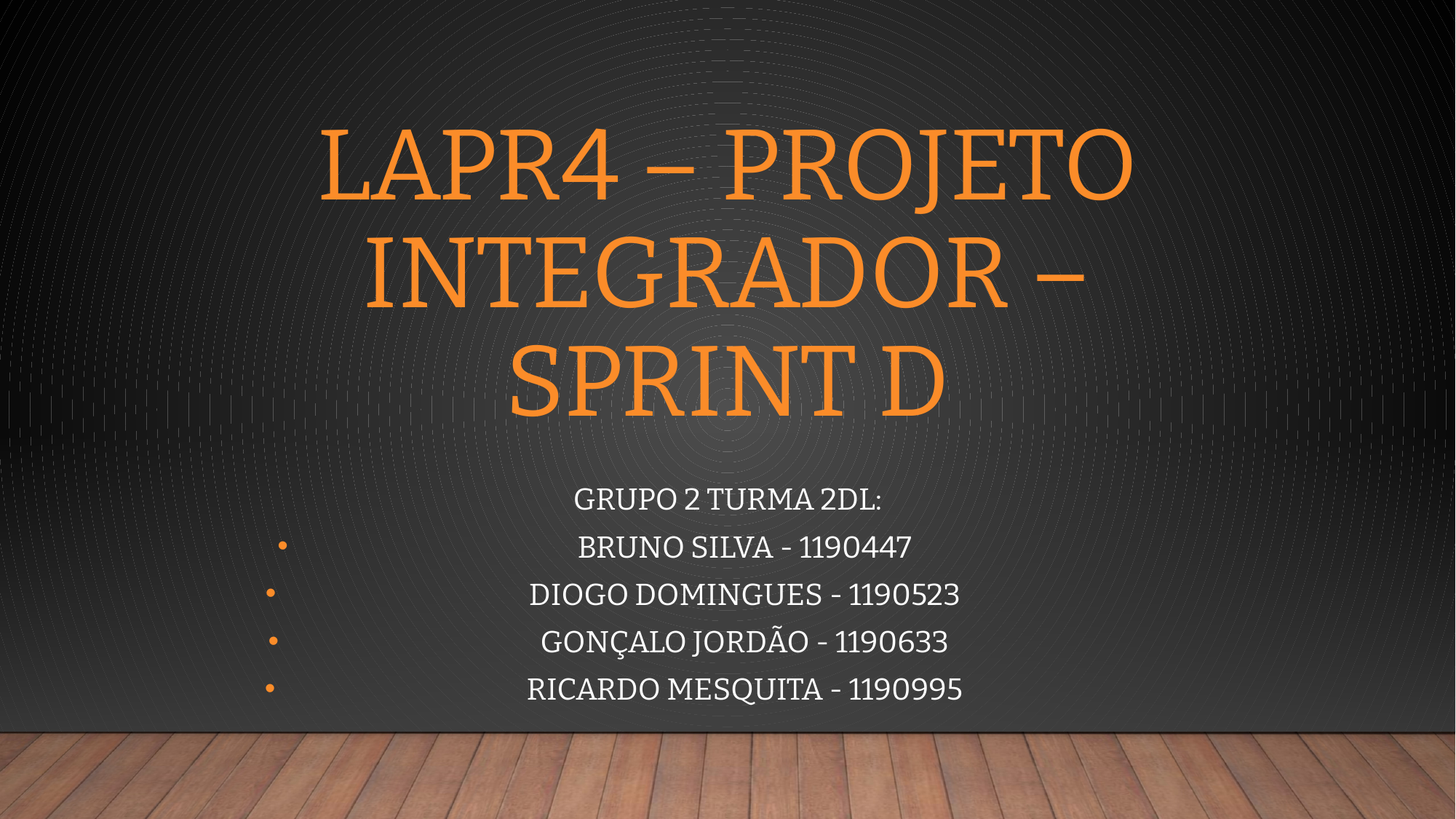

# Lapr4 – Projeto Integrador – sprint d
Grupo 2 turma 2dl:
Bruno silva - 1190447
Diogo Domingues - 1190523
Gonçalo Jordão - 1190633
Ricardo mesquita - 1190995